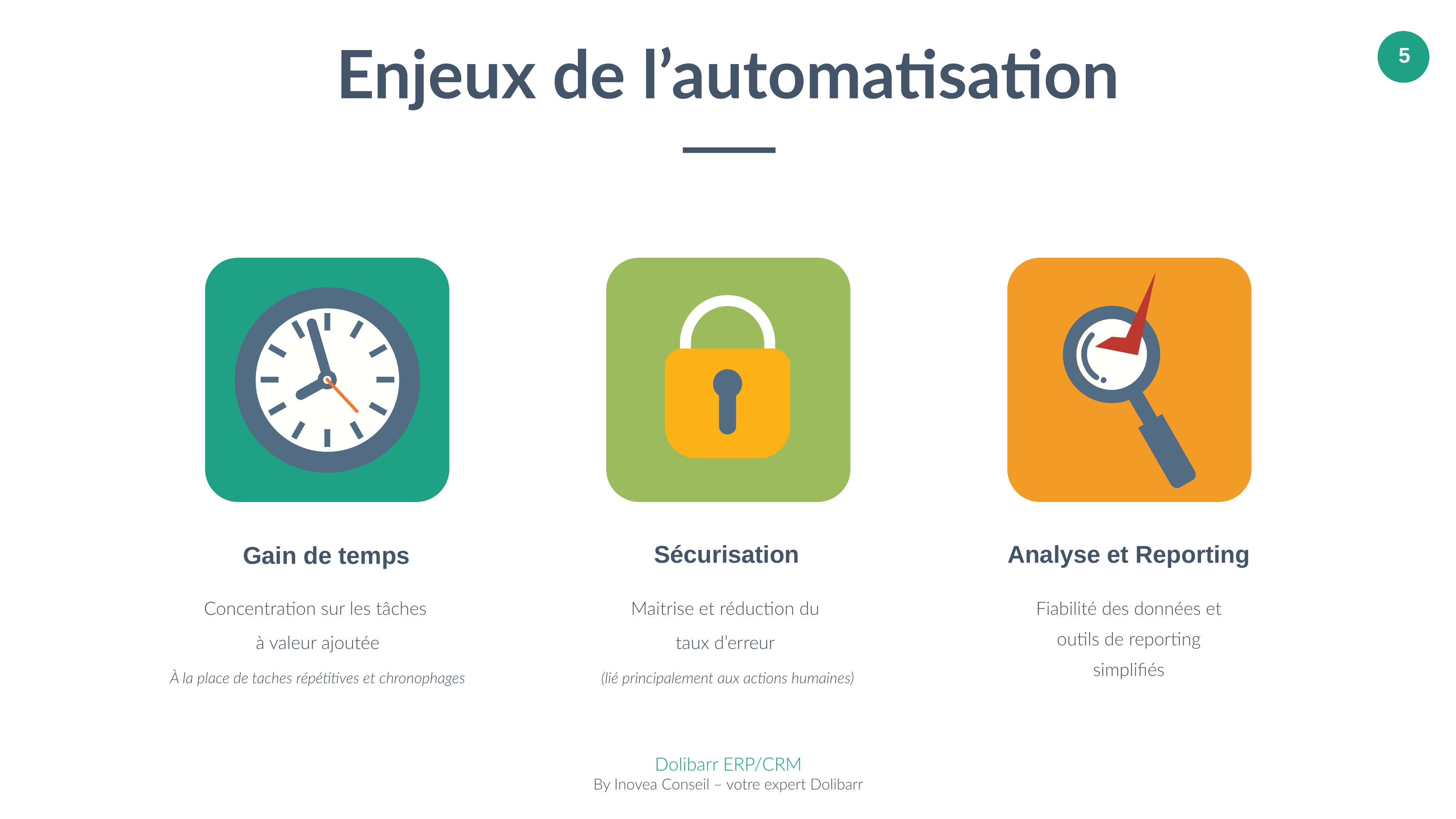

Enjeux de l’automatisation

Sécurisation
Analyse et Reporting
Gain de temps
Concentration sur les tâches
à valeur ajoutée
À la place de taches répétitives et chronophages
Maitrise et réduction du
taux d’erreur
(lié principalement aux actions humaines)
Fiabilité des données et outils de reporting simplifiés